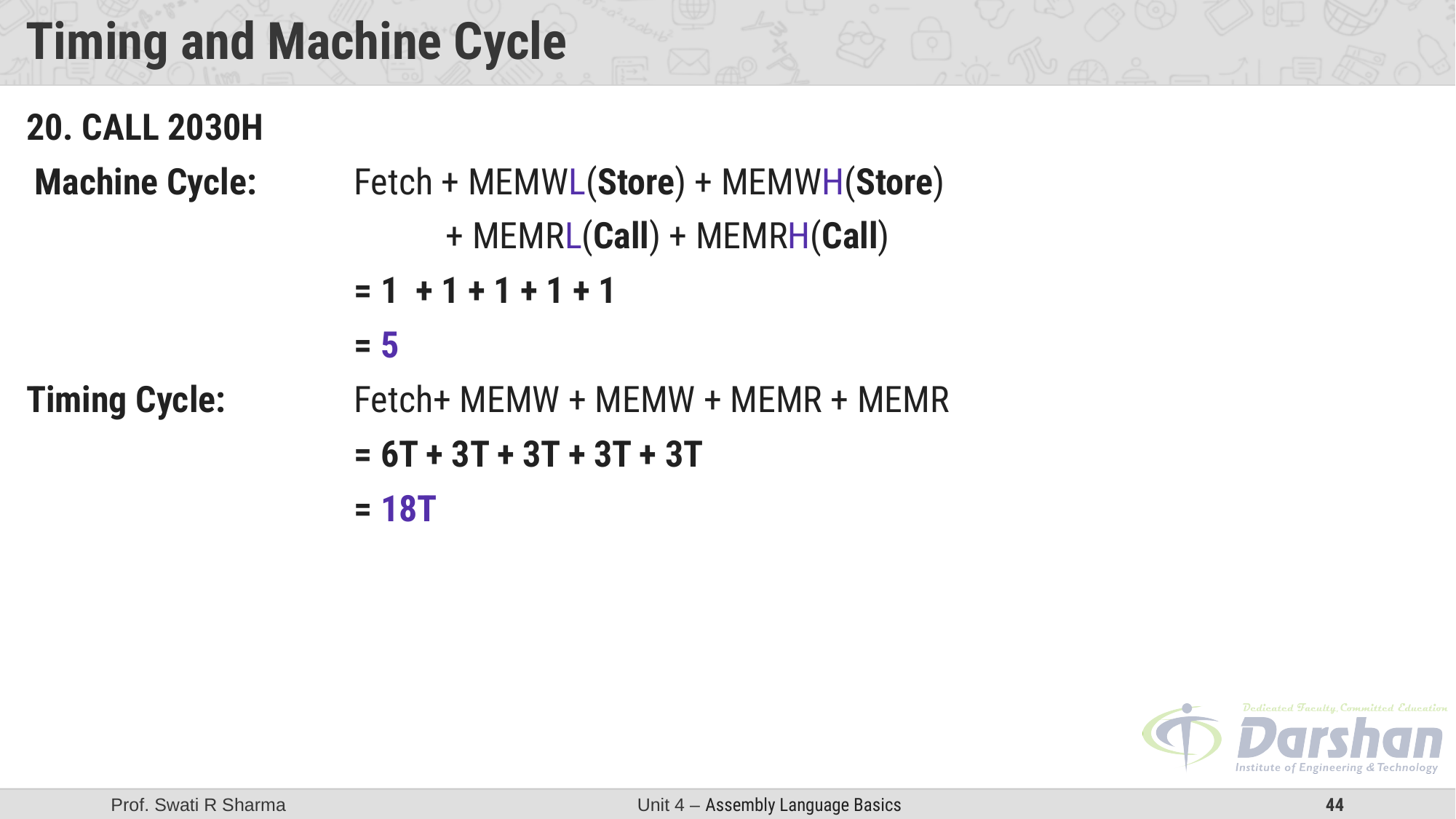

# Timing and Machine Cycle
20. CALL 2030H
 Machine Cycle:   	Fetch + MEMWL(Store) + MEMWH(Store)
			           + MEMRL(Call) + MEMRH(Call)
		      	= 1  + 1 + 1 + 1 + 1
		     	= 5
Timing Cycle:		Fetch+ MEMW + MEMW + MEMR + MEMR
		      	= 6T + 3T + 3T + 3T + 3T
		      	= 18T